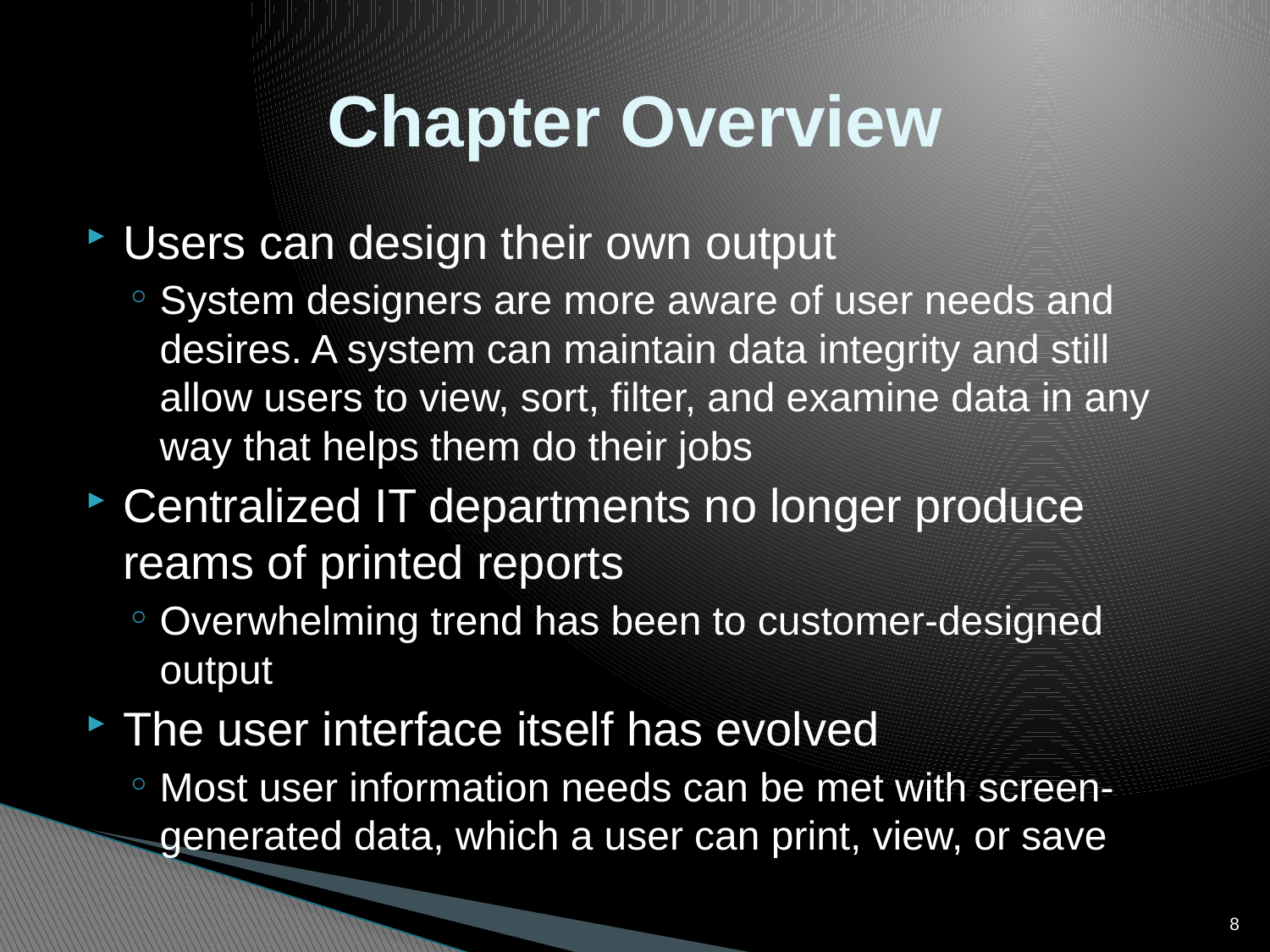

# Chapter Overview
Users can design their own output
System designers are more aware of user needs and desires. A system can maintain data integrity and still allow users to view, sort, filter, and examine data in any way that helps them do their jobs
Centralized IT departments no longer produce reams of printed reports
Overwhelming trend has been to customer-designed output
The user interface itself has evolved
Most user information needs can be met with screen- generated data, which a user can print, view, or save
8